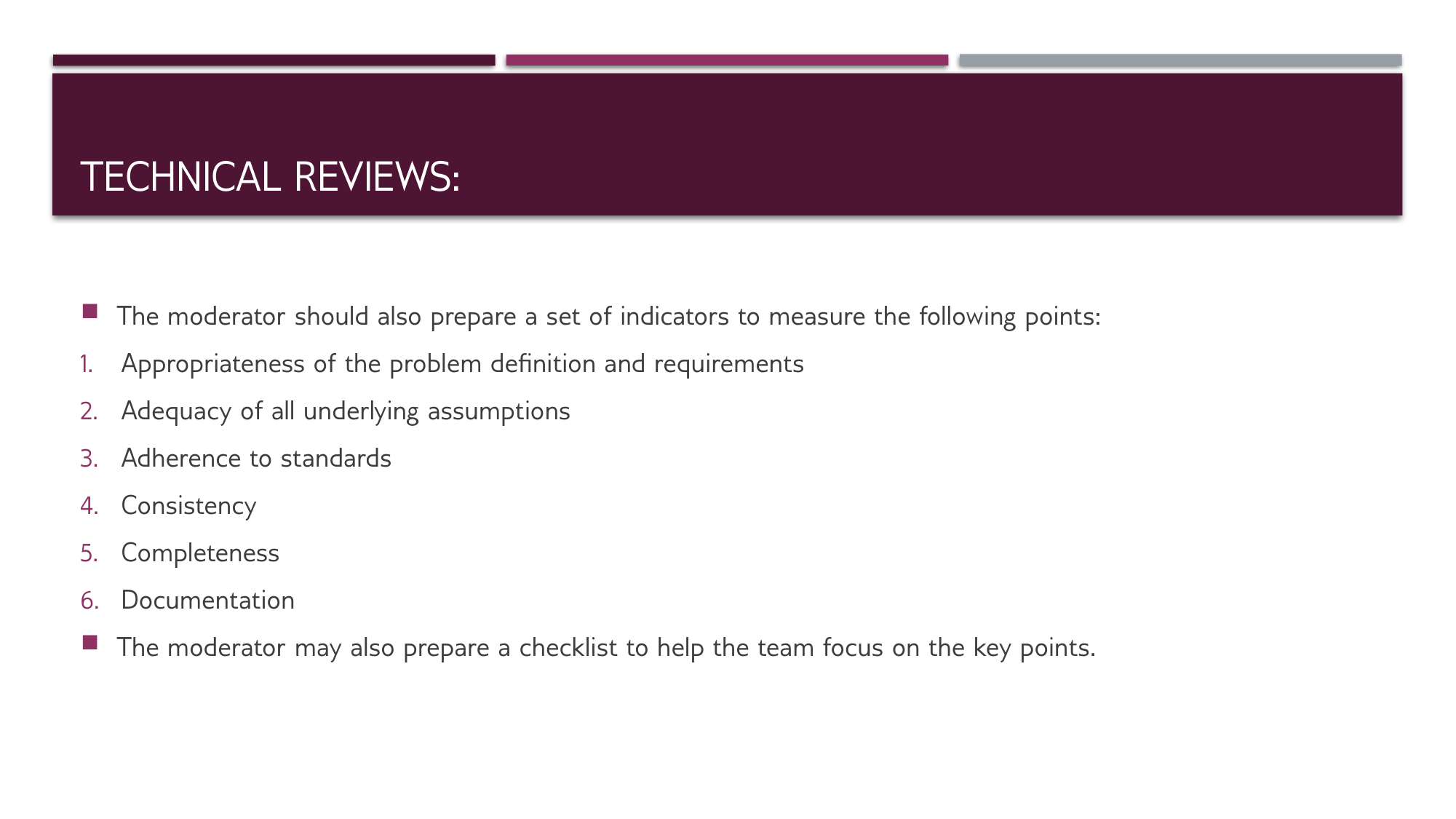

# TECHNICAL REVIEWS:
The moderator should also prepare a set of indicators to measure the following points:
Appropriateness of the problem definition and requirements
Adequacy of all underlying assumptions
Adherence to standards
Consistency
Completeness
Documentation
The moderator may also prepare a checklist to help the team focus on the key points.